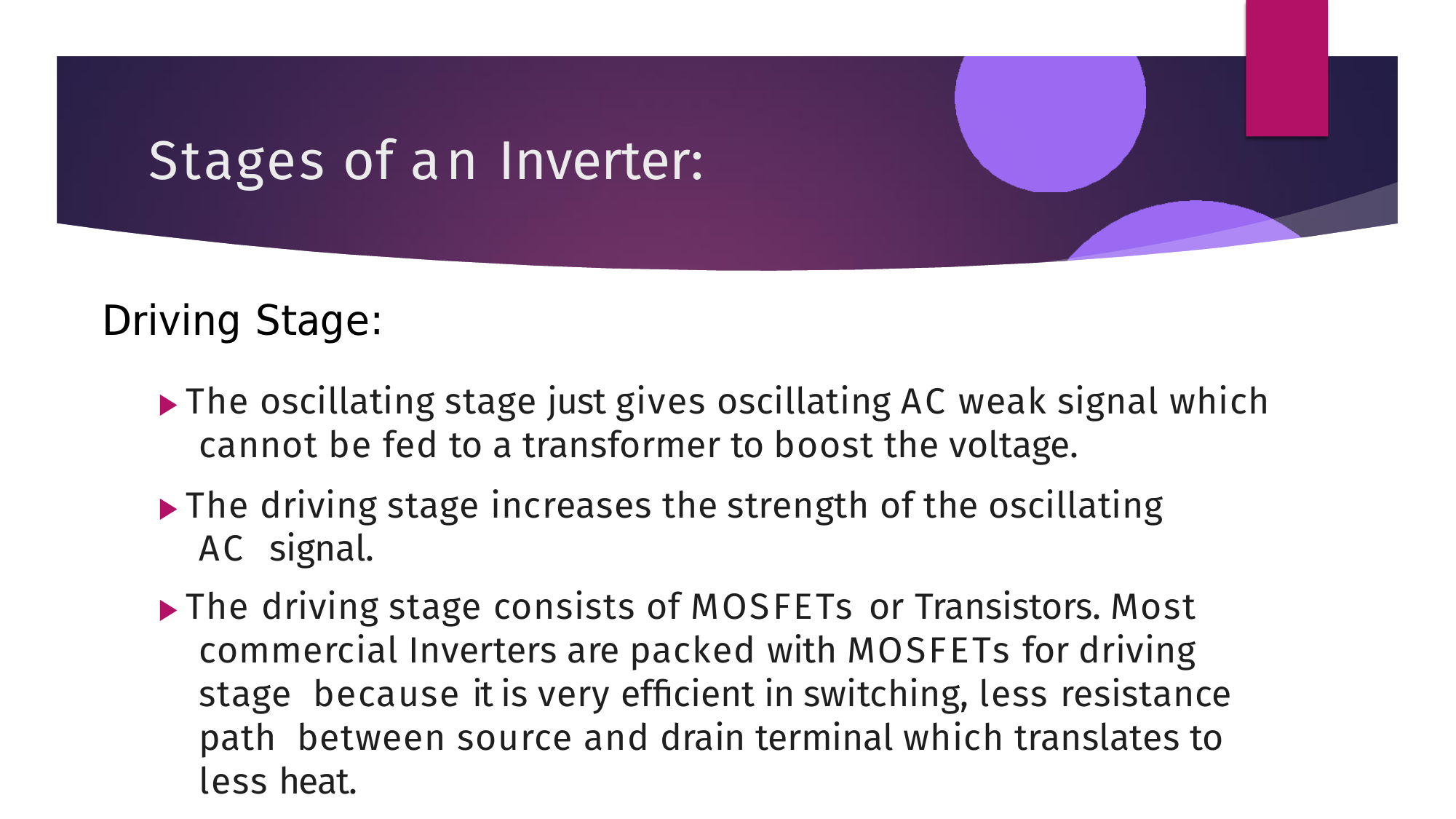

# Stages of an Inverter:
Driving Stage:
▶ The oscillating stage just gives oscillating AC weak signal which
cannot be fed to a transformer to boost the voltage.
▶ The driving stage increases the strength of the oscillating AC  signal.
▶ The driving stage consists of MOSFETs or Transistors. Most  commercial Inverters are packed with MOSFETs for driving stage  because it is very efficient in switching, less resistance path  between source and drain terminal which translates to less heat.